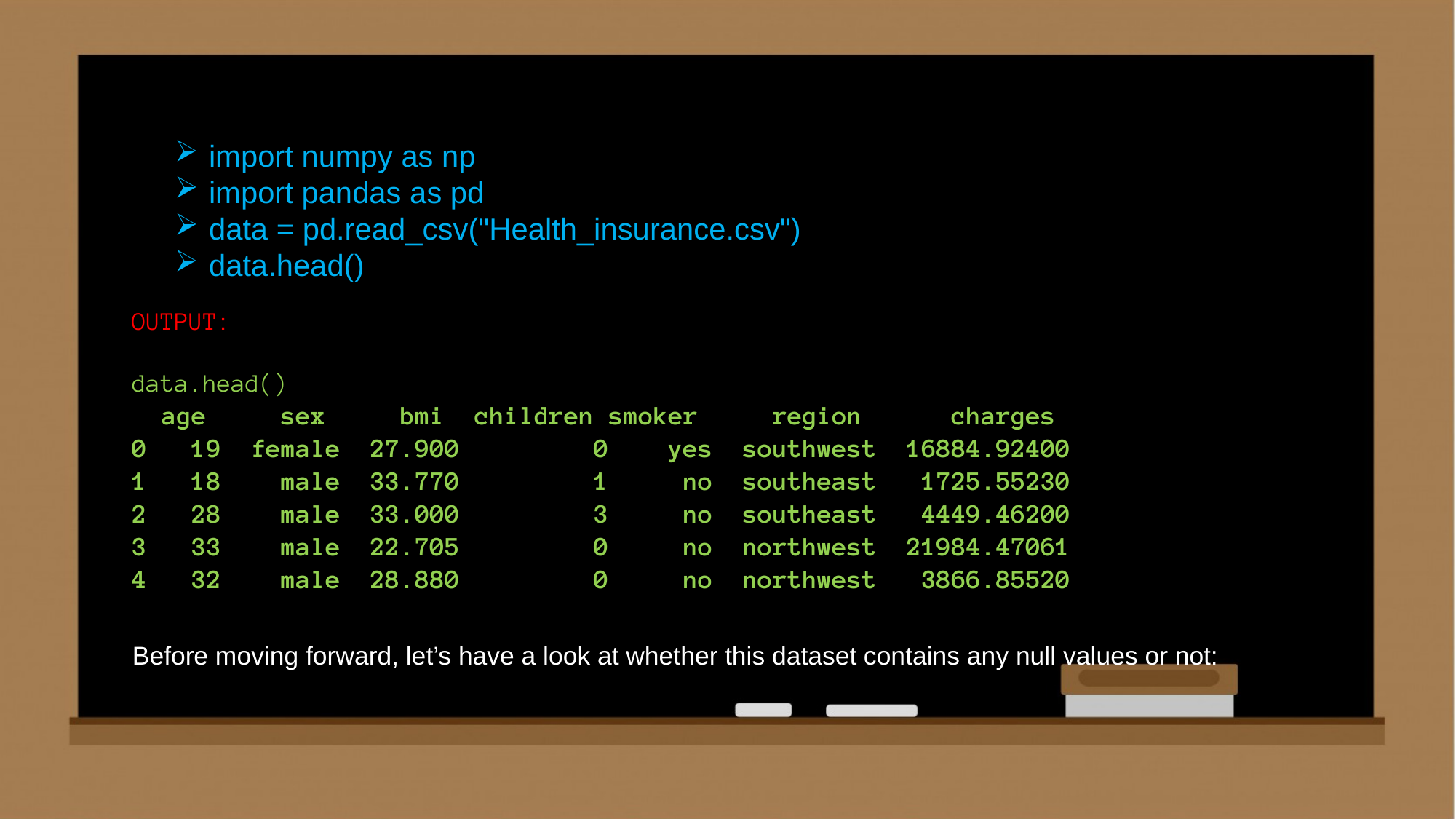

import numpy as np
import pandas as pd
data = pd.read_csv("Health_insurance.csv")
data.head()
OUTPUT:

data.head()
  age     sex     bmi  children smoker     region      charges
0   19  female  27.900         0    yes  southwest  16884.92400
1   18    male  33.770         1     no  southeast   1725.55230
2   28    male  33.000         3     no  southeast   4449.46200
3   33    male  22.705         0     no  northwest  21984.47061
4   32    male  28.880         0     no  northwest   3866.85520
Before moving forward, let’s have a look at whether this dataset contains any null values or not: